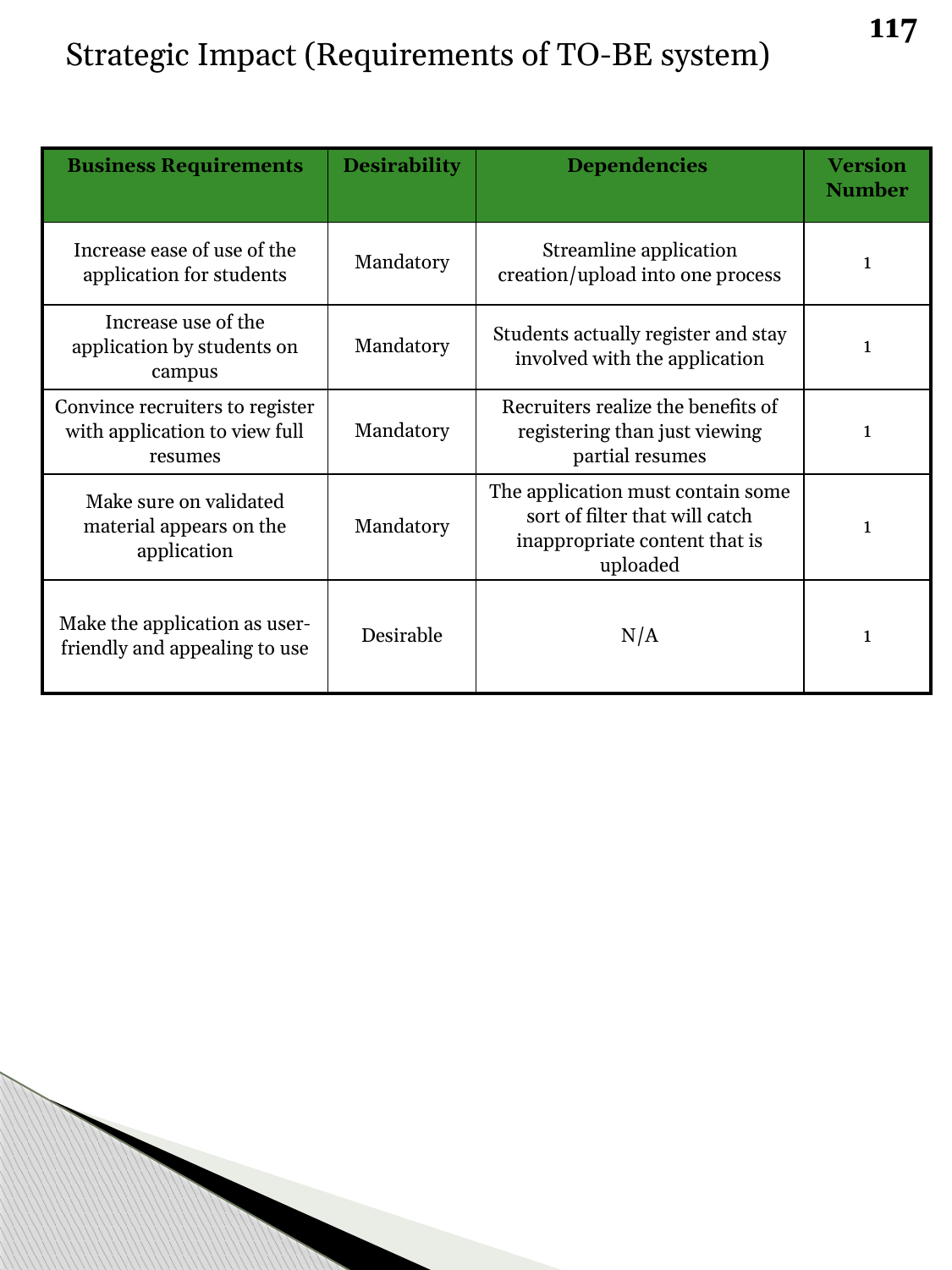

117
Strategic Impact (Requirements of TO-BE system)
| Business Requirements | Desirability | Dependencies | Version Number |
| --- | --- | --- | --- |
| Increase ease of use of the application for students | Mandatory | Streamline application creation/upload into one process | 1 |
| Increase use of the application by students on campus | Mandatory | Students actually register and stay involved with the application | 1 |
| Convince recruiters to register with application to view full resumes | Mandatory | Recruiters realize the benefits of registering than just viewing partial resumes | 1 |
| Make sure on validated material appears on the application | Mandatory | The application must contain some sort of filter that will catch inappropriate content that is uploaded | 1 |
| Make the application as user-friendly and appealing to use | Desirable | N/A | 1 |